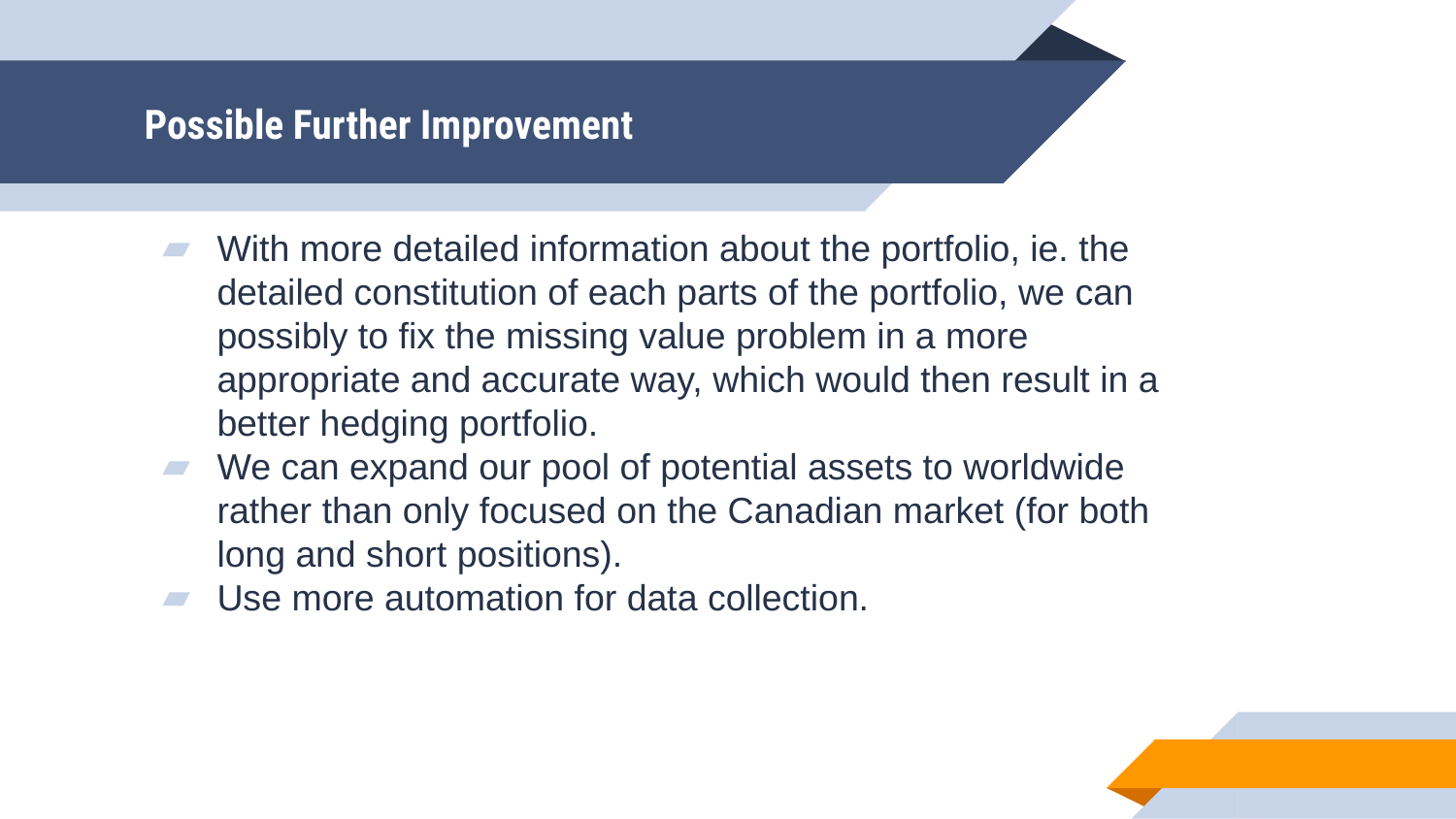

# Possible Further Improvement
With more detailed information about the portfolio, ie. the detailed constitution of each parts of the portfolio, we can possibly to fix the missing value problem in a more appropriate and accurate way, which would then result in a better hedging portfolio.
We can expand our pool of potential assets to worldwide rather than only focused on the Canadian market (for both long and short positions).
Use more automation for data collection.
14